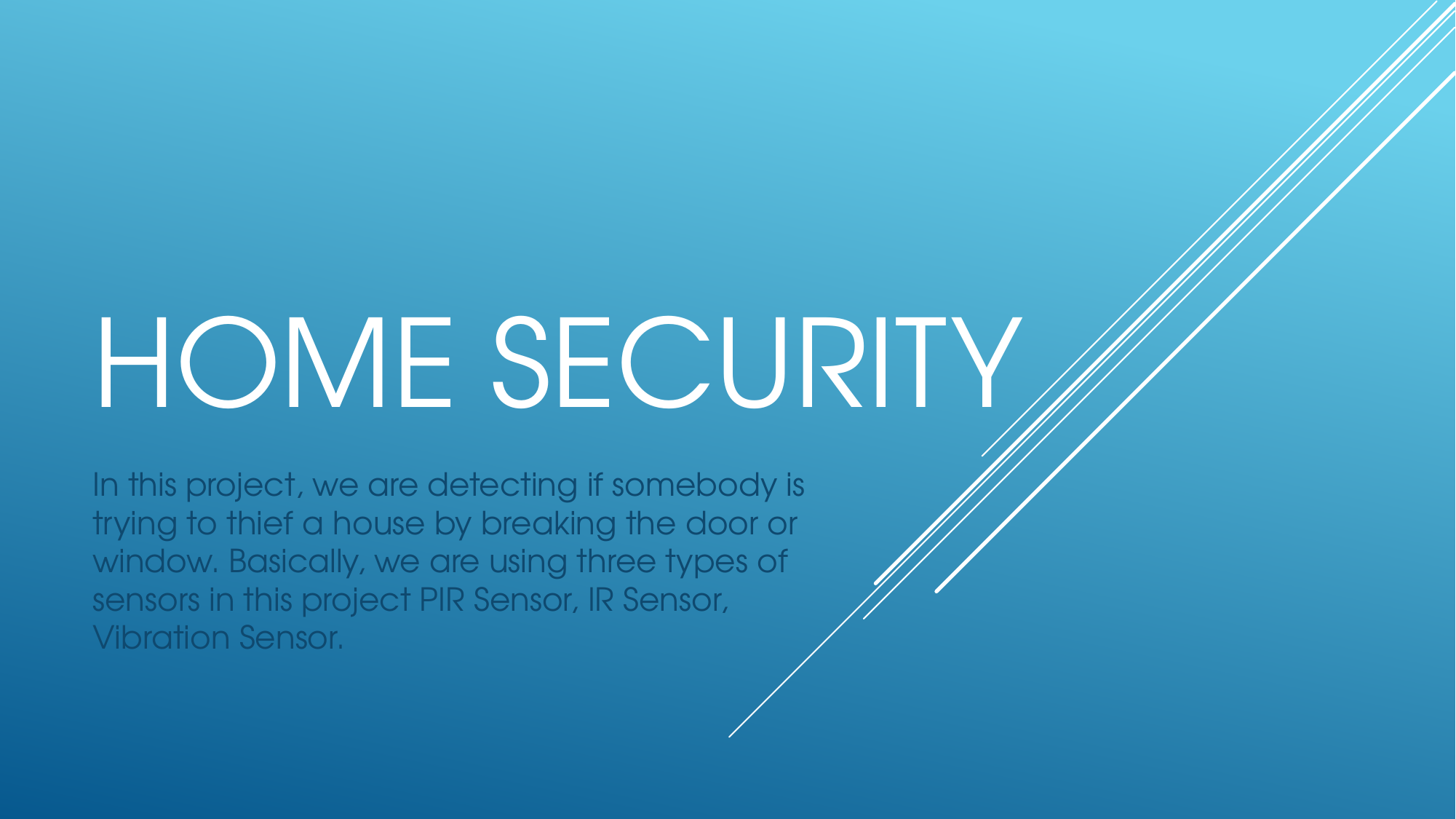

# HOME SECURITY
In this project, we are detecting if somebody is trying to thief a house by breaking the door or window. Basically, we are using three types of sensors in this project PIR Sensor, IR Sensor, Vibration Sensor.